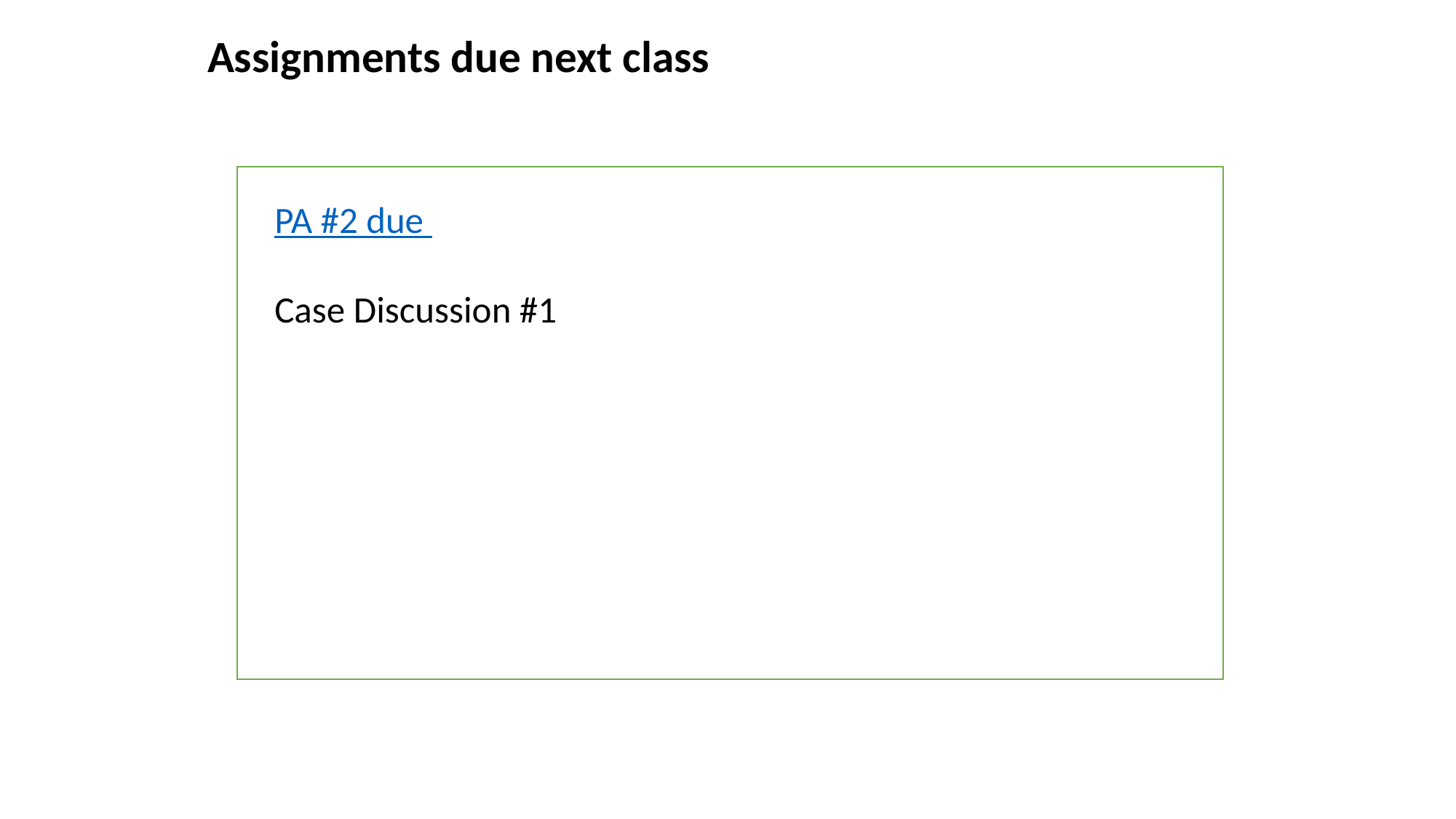

Assignments due next class

PA #2 due

Case Discussion #1

28